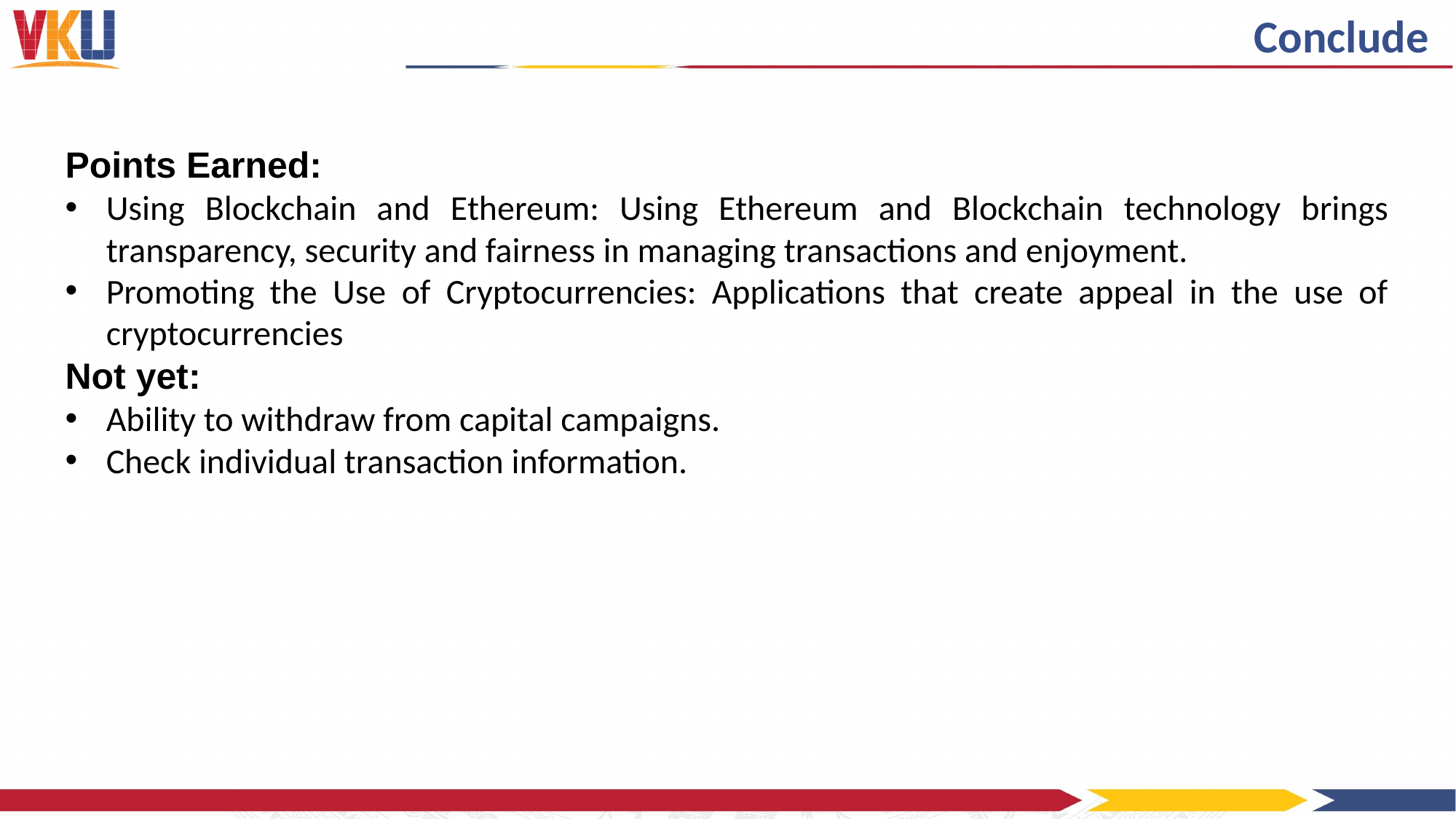

Conclude
Points Earned:
Using Blockchain and Ethereum: Using Ethereum and Blockchain technology brings transparency, security and fairness in managing transactions and enjoyment.
Promoting the Use of Cryptocurrencies: Applications that create appeal in the use of cryptocurrencies
Not yet:
Ability to withdraw from capital campaigns.
Check individual transaction information.